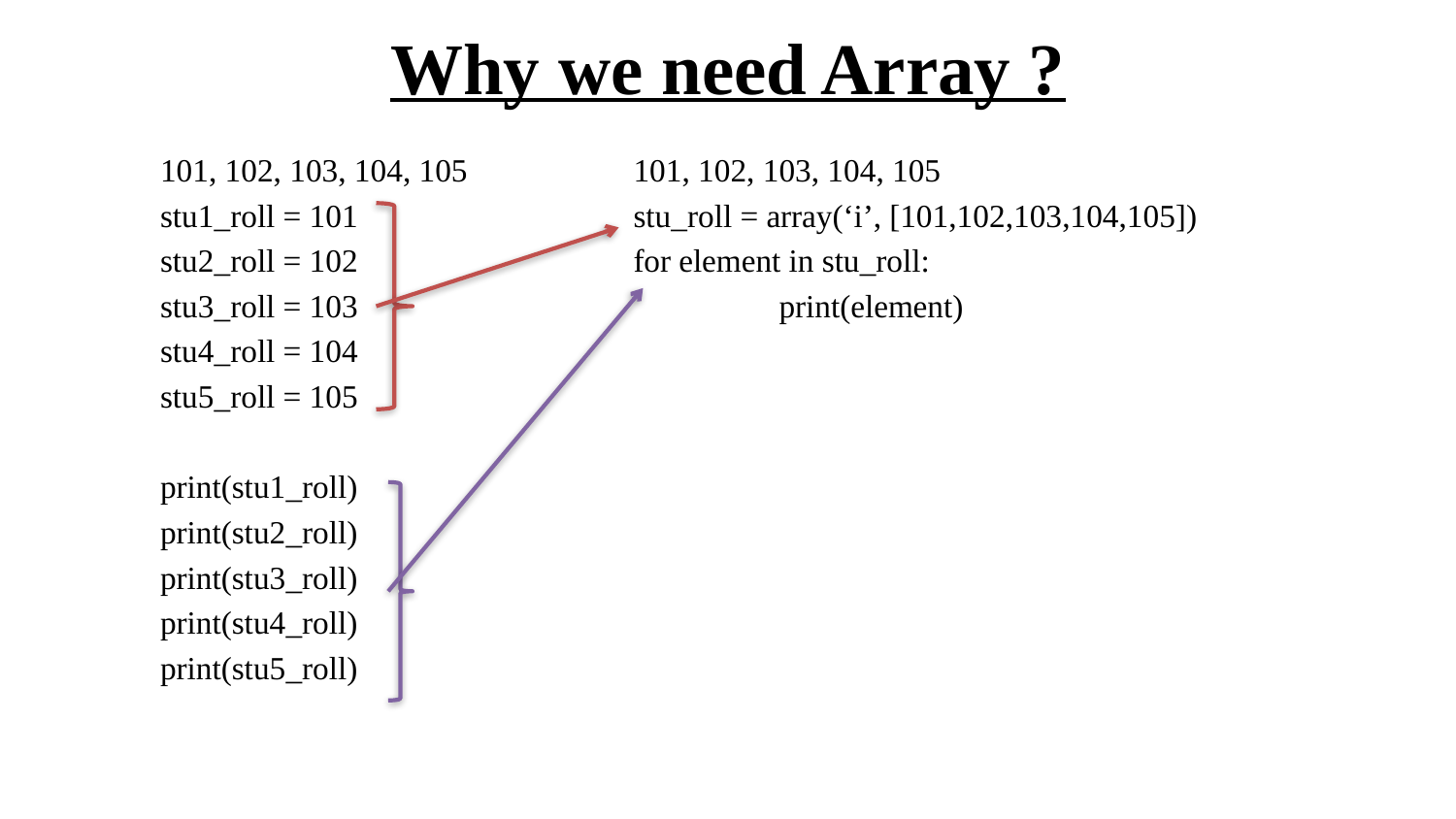

# Why we need Array ?
101, 102, 103, 104, 105
stu1_roll = 101
stu2_roll = 102
stu3_roll = 103
stu4_roll = 104
stu5_roll = 105

print(stu1_roll)
print(stu2_roll)
print(stu3_roll)
print(stu4_roll)
print(stu5_roll)

101, 102, 103, 104, 105
stu_roll = array(‘i’, [101,102,103,104,105])
for element in stu_roll:
	print(element)